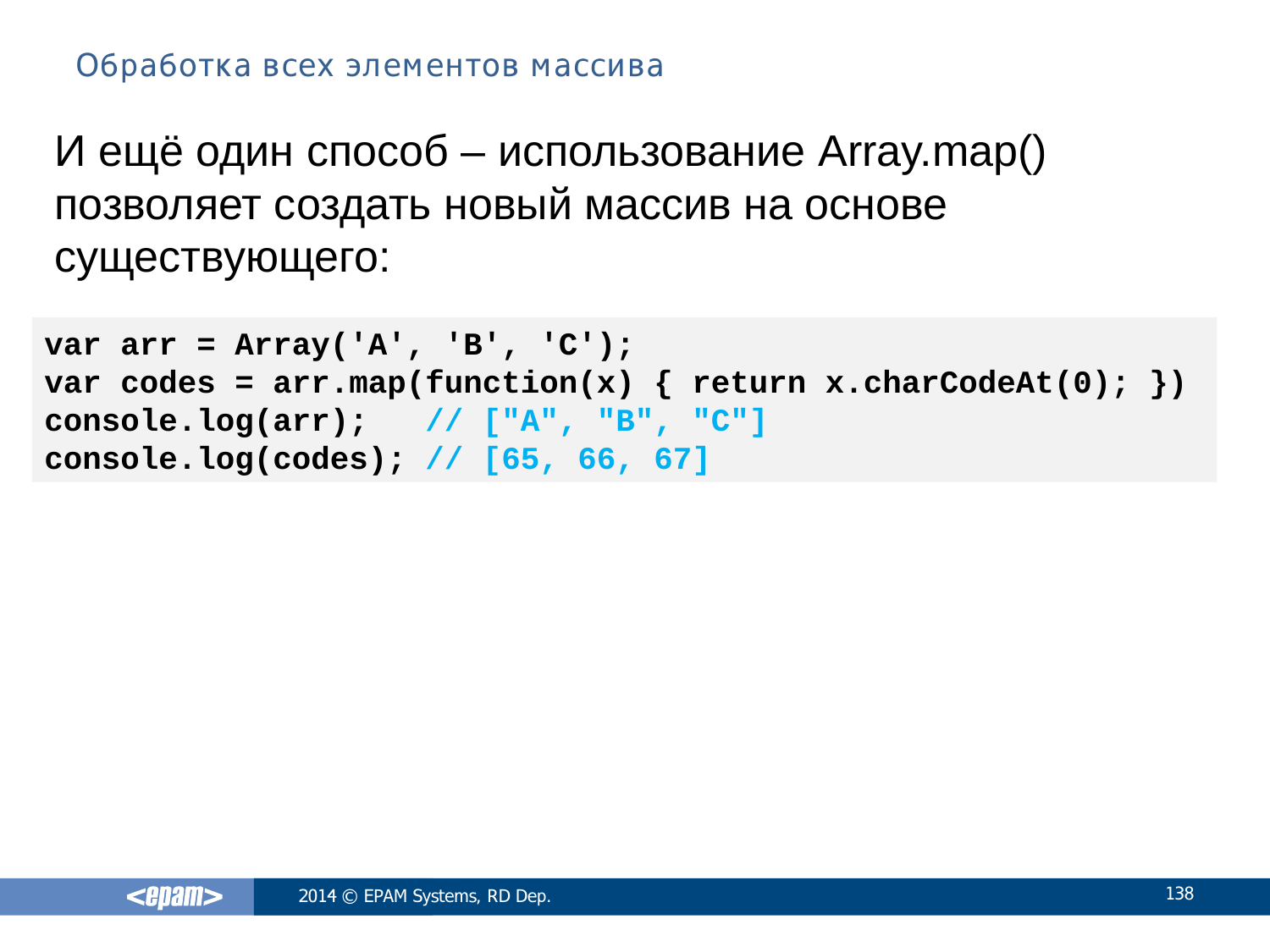

# Обработка всех элементов массива
И ещё один способ – использование Array.map() позволяет создать новый массив на основе существующего:
var arr = Array('A', 'B', 'C');
var codes = arr.map(function(x) { return x.charCodeAt(0); })
console.log(arr);   // ["A", "B", "C"]
console.log(codes); // [65, 66, 67]
138
2014 © EPAM Systems, RD Dep.